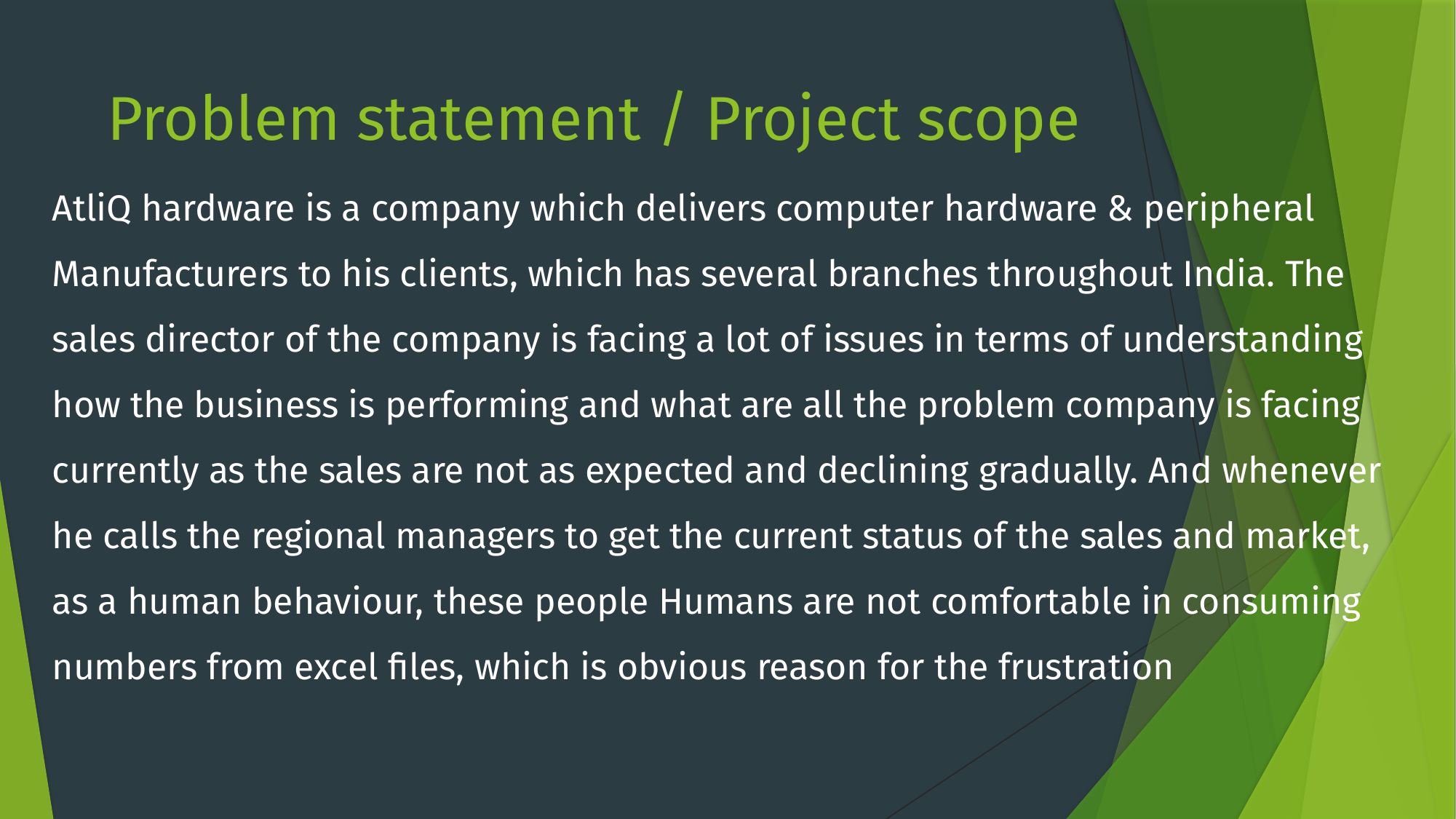

# Problem statement / Project scope
AtliQ hardware is a company which delivers computer hardware & peripheral Manufacturers to his clients, which has several branches throughout India. The sales director of the company is facing a lot of issues in terms of understanding how the business is performing and what are all the problem company is facing currently as the sales are not as expected and declining gradually. And whenever he calls the regional managers to get the current status of the sales and market, as a human behaviour, these people Humans are not comfortable in consuming numbers from excel files, which is obvious reason for the frustration